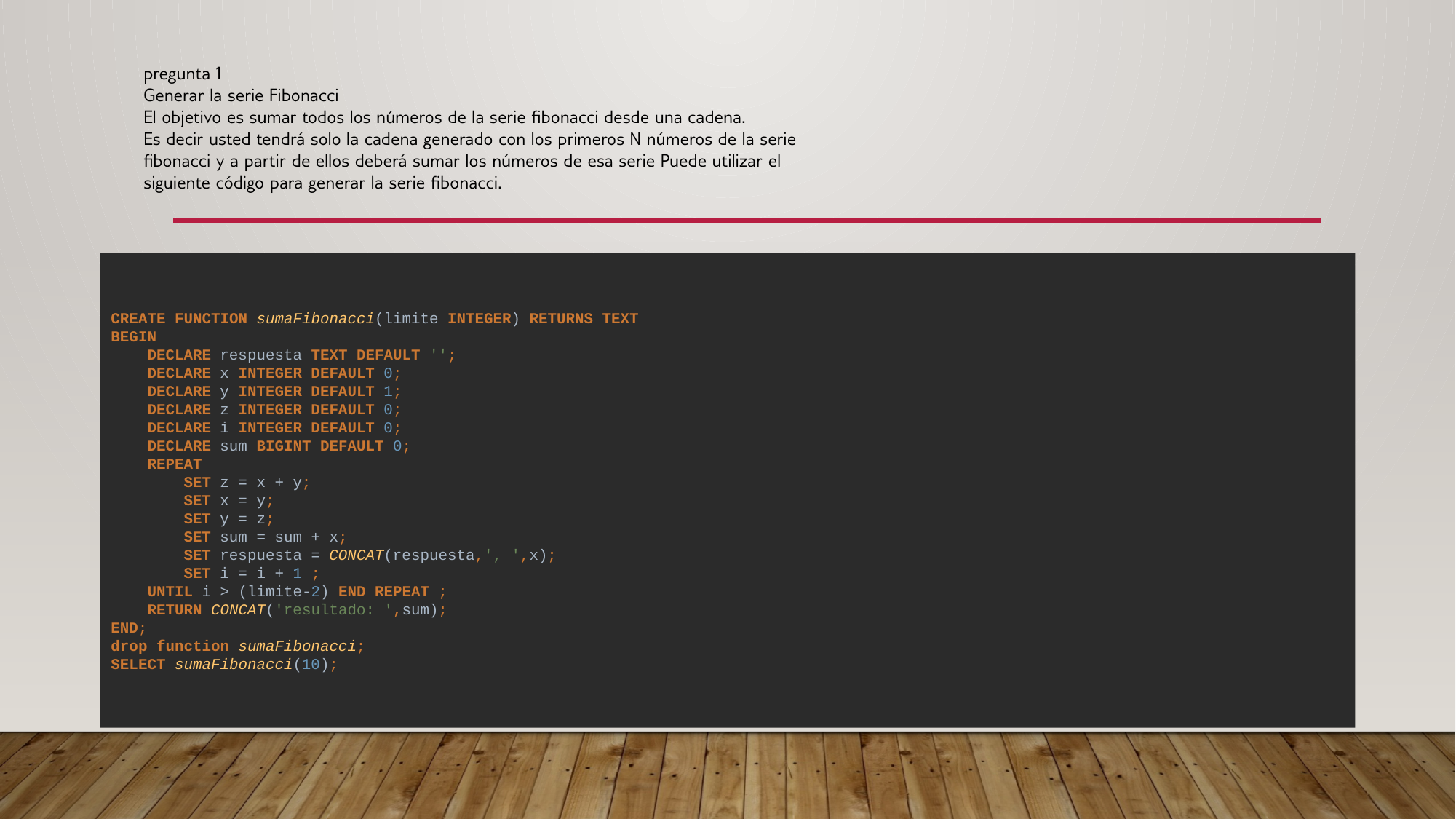

#
pregunta 1
Generar la serie Fibonacci
El objetivo es sumar todos los números de la serie fibonacci desde una cadena.
Es decir usted tendrá solo la cadena generado con los primeros N números de la serie fibonacci y a partir de ellos deberá sumar los números de esa serie Puede utilizar el siguiente código para generar la serie fibonacci.
CREATE FUNCTION sumaFibonacci(limite INTEGER) RETURNS TEXT
BEGIN
    DECLARE respuesta TEXT DEFAULT '';
    DECLARE x INTEGER DEFAULT 0;
    DECLARE y INTEGER DEFAULT 1;
    DECLARE z INTEGER DEFAULT 0;
    DECLARE i INTEGER DEFAULT 0;
    DECLARE sum BIGINT DEFAULT 0;
    REPEAT
        SET z = x + y;
        SET x = y;
        SET y = z;
        SET sum = sum + x;
        SET respuesta = CONCAT(respuesta,', ',x);
        SET i = i + 1 ;
    UNTIL i > (limite-2) END REPEAT ;
    RETURN CONCAT('resultado: ',sum);
END;
drop function sumaFibonacci;
SELECT sumaFibonacci(10);